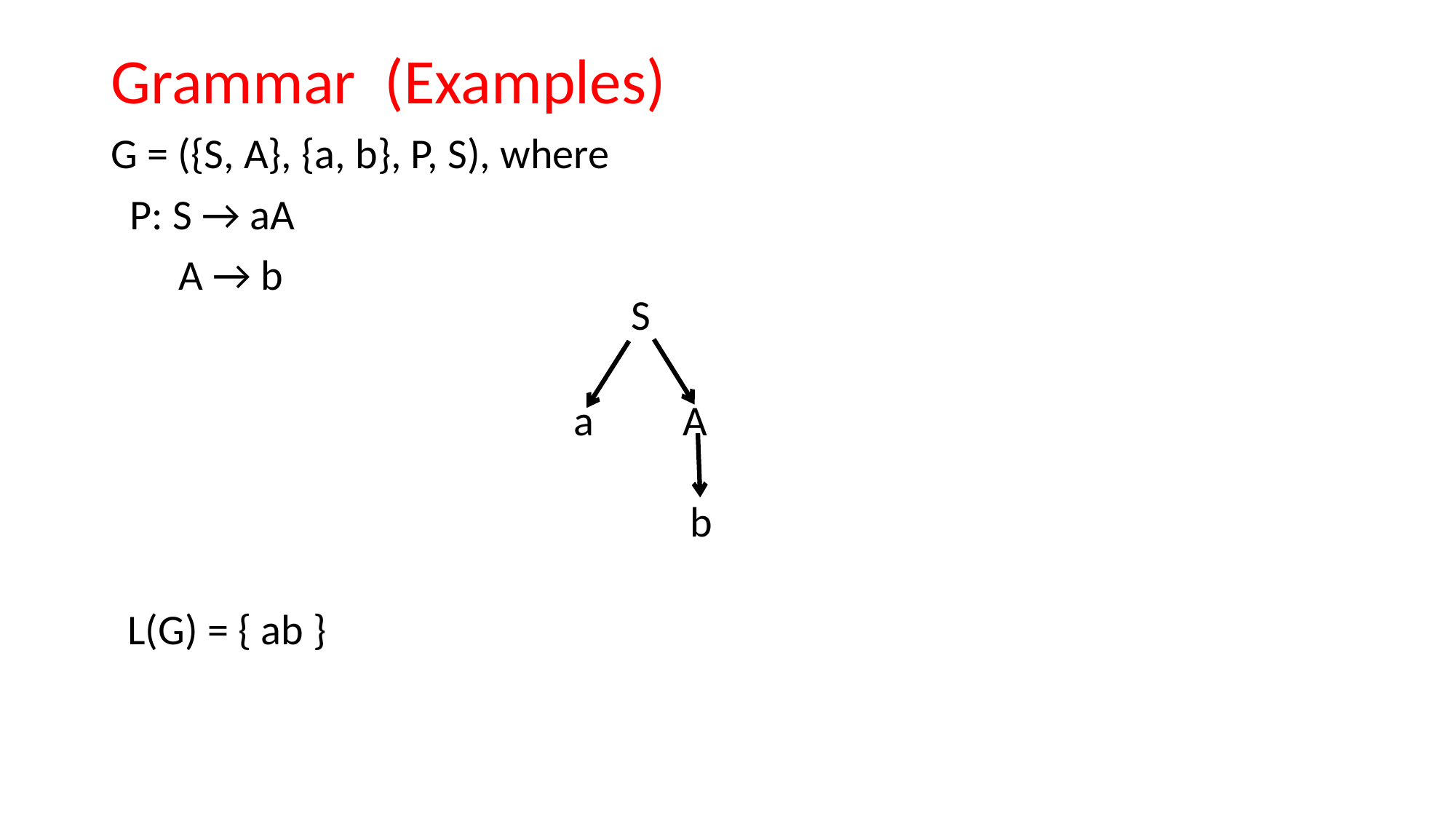

# Grammar  (Examples)
G = ({S, A}, {a, b}, P, S), where
  P: S → aA
       A → b

S
a
A
b
L(G) = { ab }